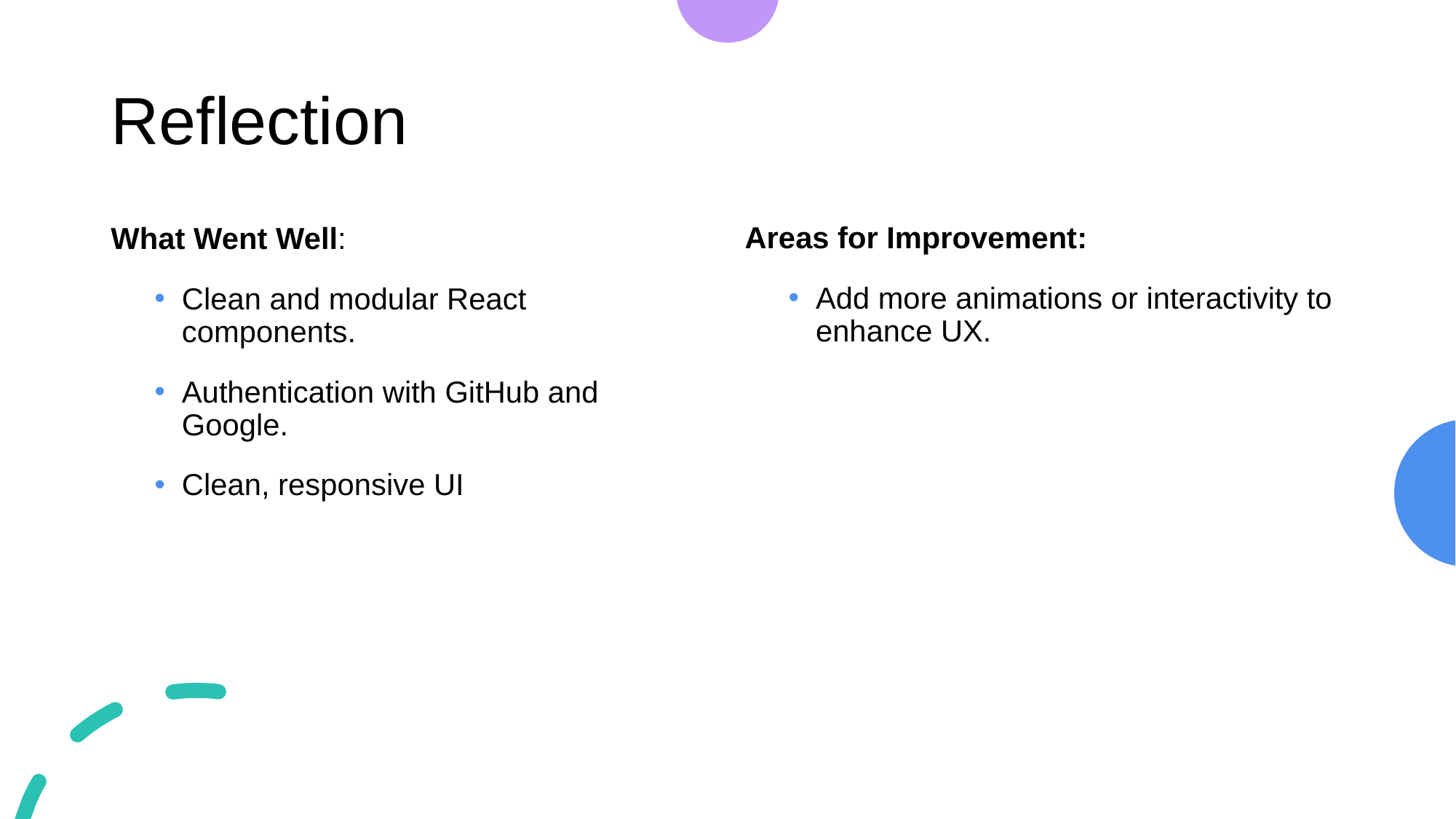

# Reflection
Areas for Improvement:
Add more animations or interactivity to enhance UX.
What Went Well:
Clean and modular React components.
Authentication with GitHub and Google.
Clean, responsive UI